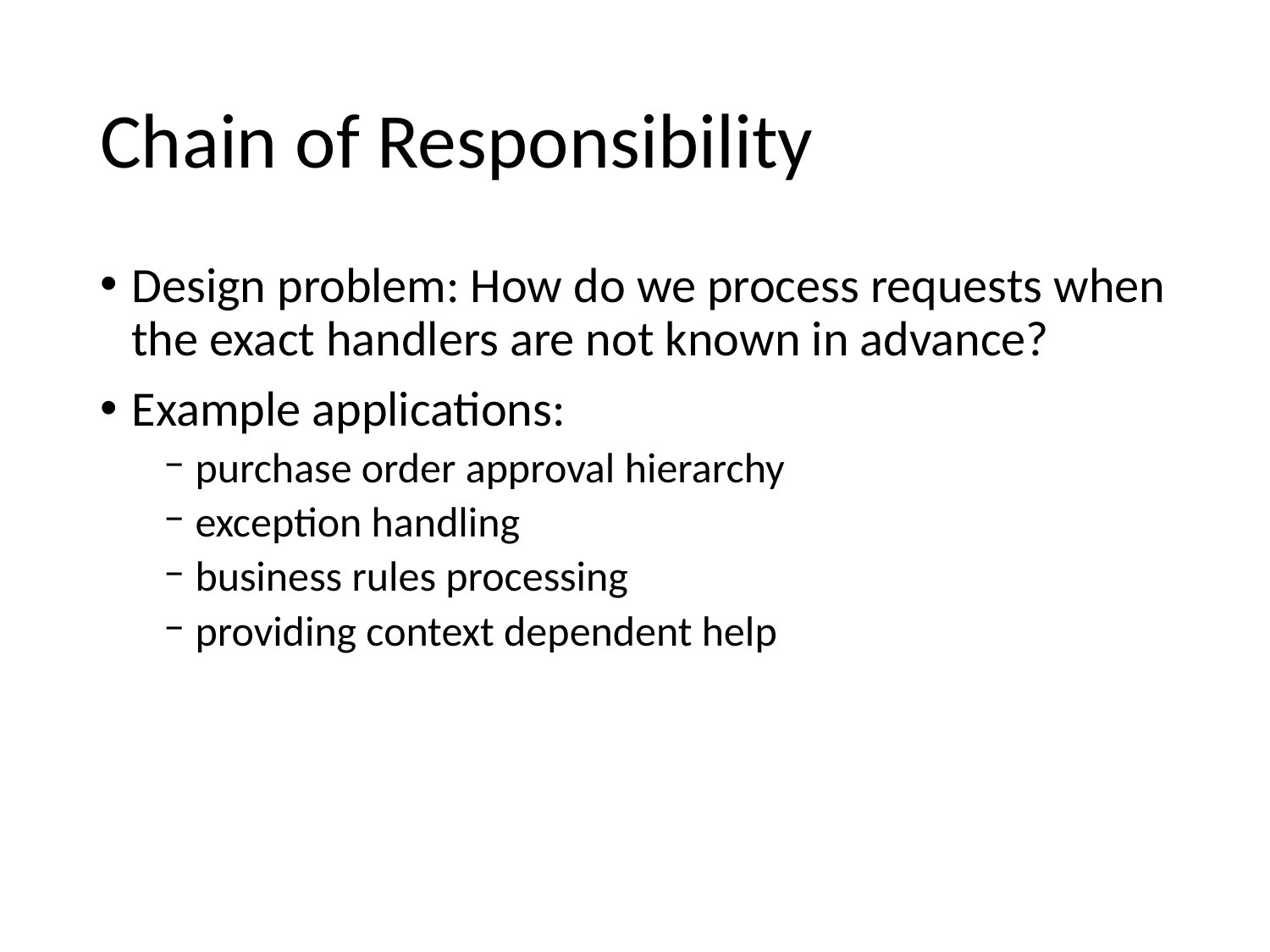

# Chain of Responsibility
Design problem: How do we process requests when the exact handlers are not known in advance?
Example applications:
purchase order approval hierarchy
exception handling
business rules processing
providing context dependent help